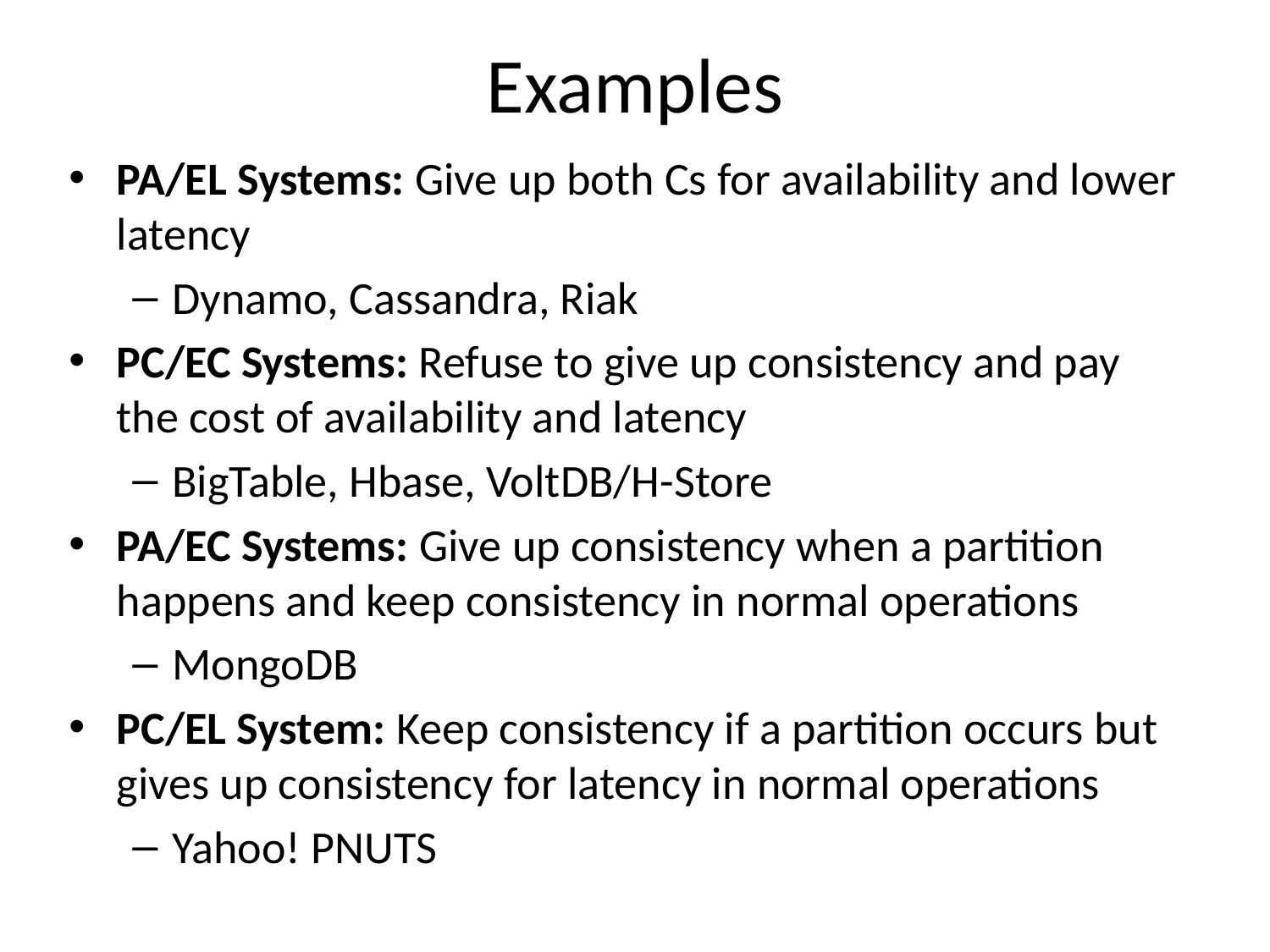

# Examples
PA/EL Systems: Give up both Cs for availability and lower latency
Dynamo, Cassandra, Riak
PC/EC Systems: Refuse to give up consistency and pay the cost of availability and latency
BigTable, Hbase, VoltDB/H-Store
PA/EC Systems: Give up consistency when a partition happens and keep consistency in normal operations
MongoDB
PC/EL System: Keep consistency if a partition occurs but gives up consistency for latency in normal operations
Yahoo! PNUTS